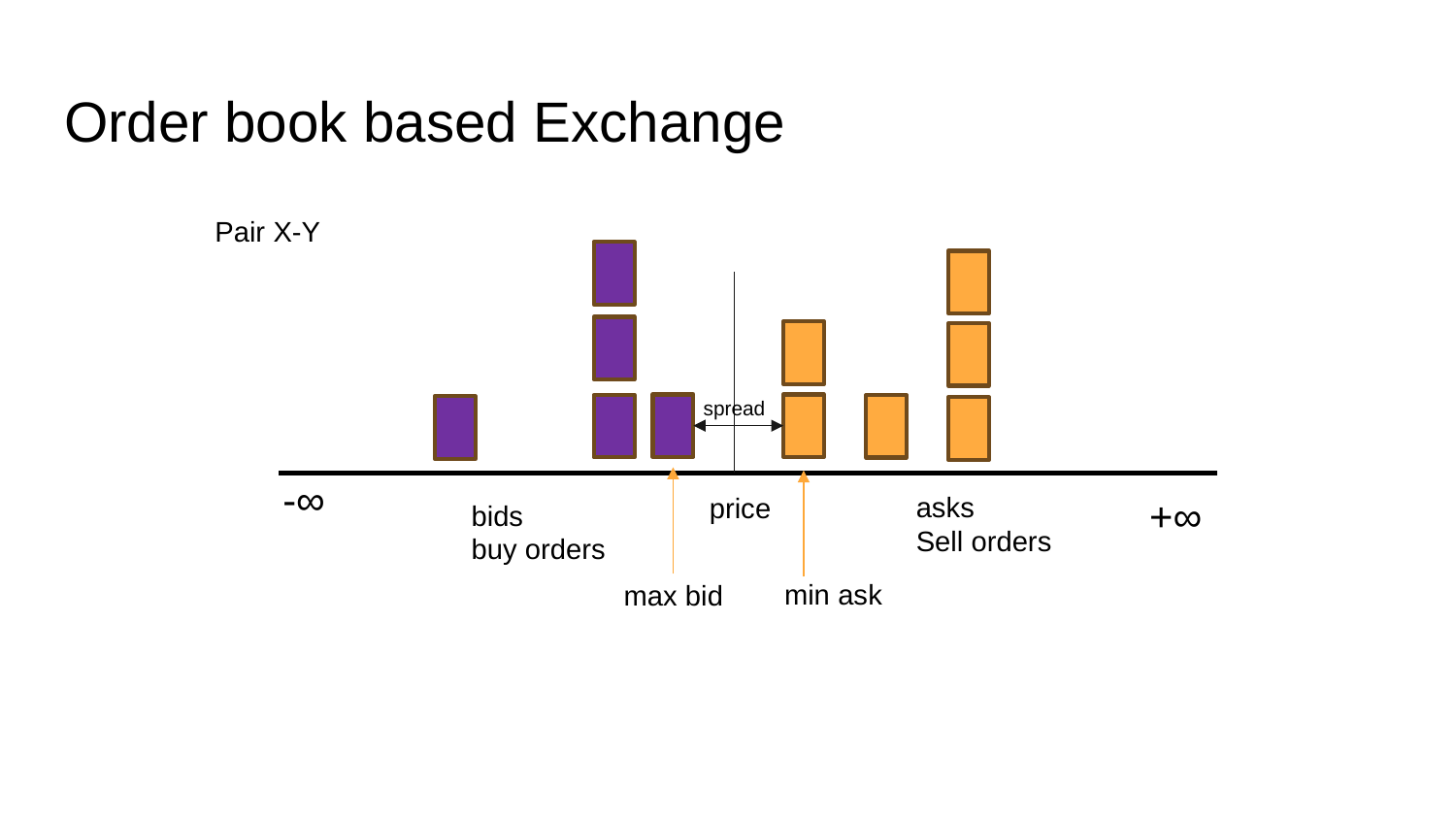

# Order book based Exchange
Pair X-Y

spread

-∞
asks
Sell orders
price
+∞
bids
buy orders
min ask
max bid